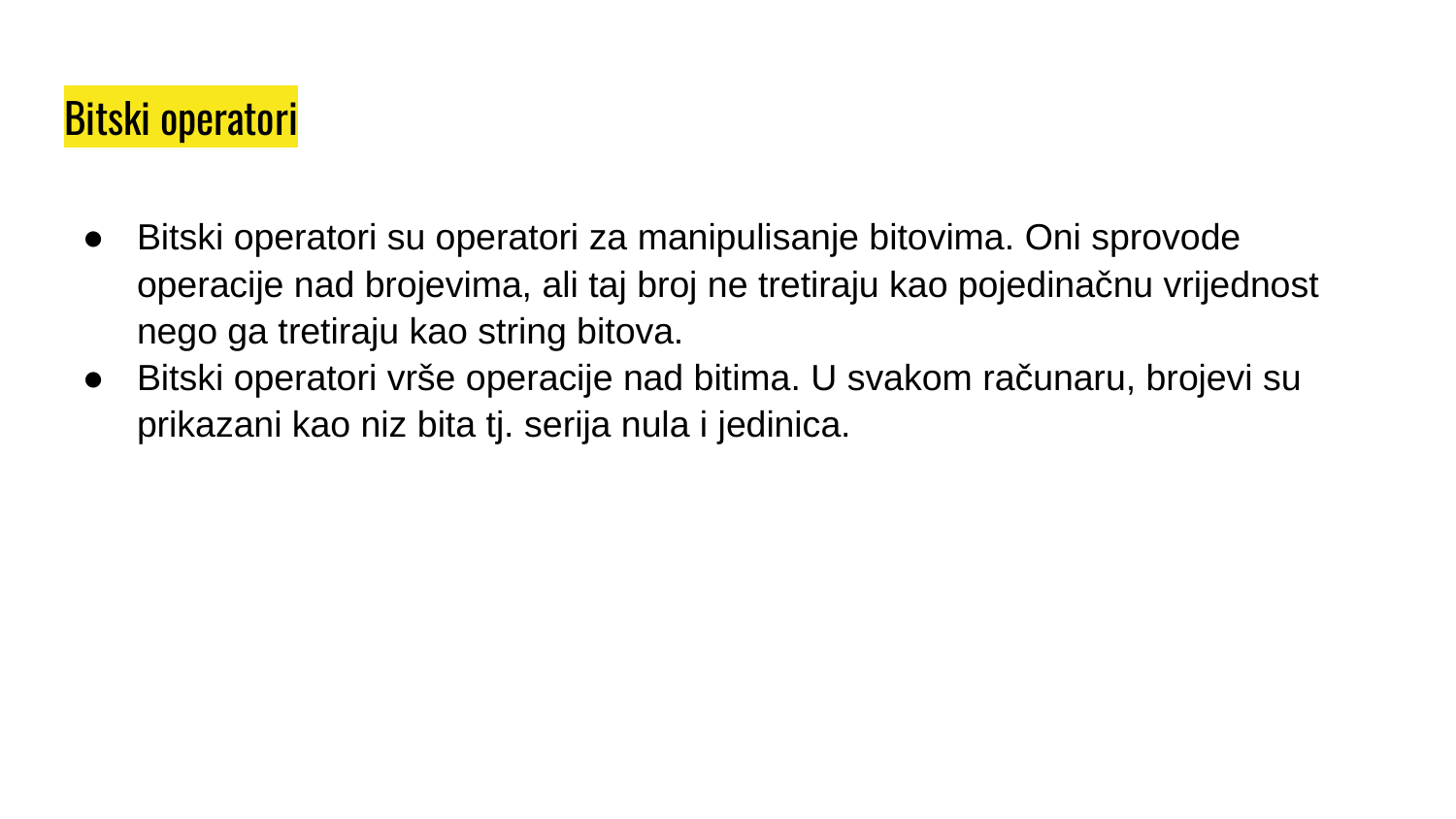

# Bitski operatori
Bitski operatori su operatori za manipulisanje bitovima. Oni sprovode operacije nad brojevima, ali taj broj ne tretiraju kao pojedinačnu vrijednost nego ga tretiraju kao string bitova.
Bitski operatori vrše operacije nad bitima. U svakom računaru, brojevi su prikazani kao niz bita tj. serija nula i jedinica.